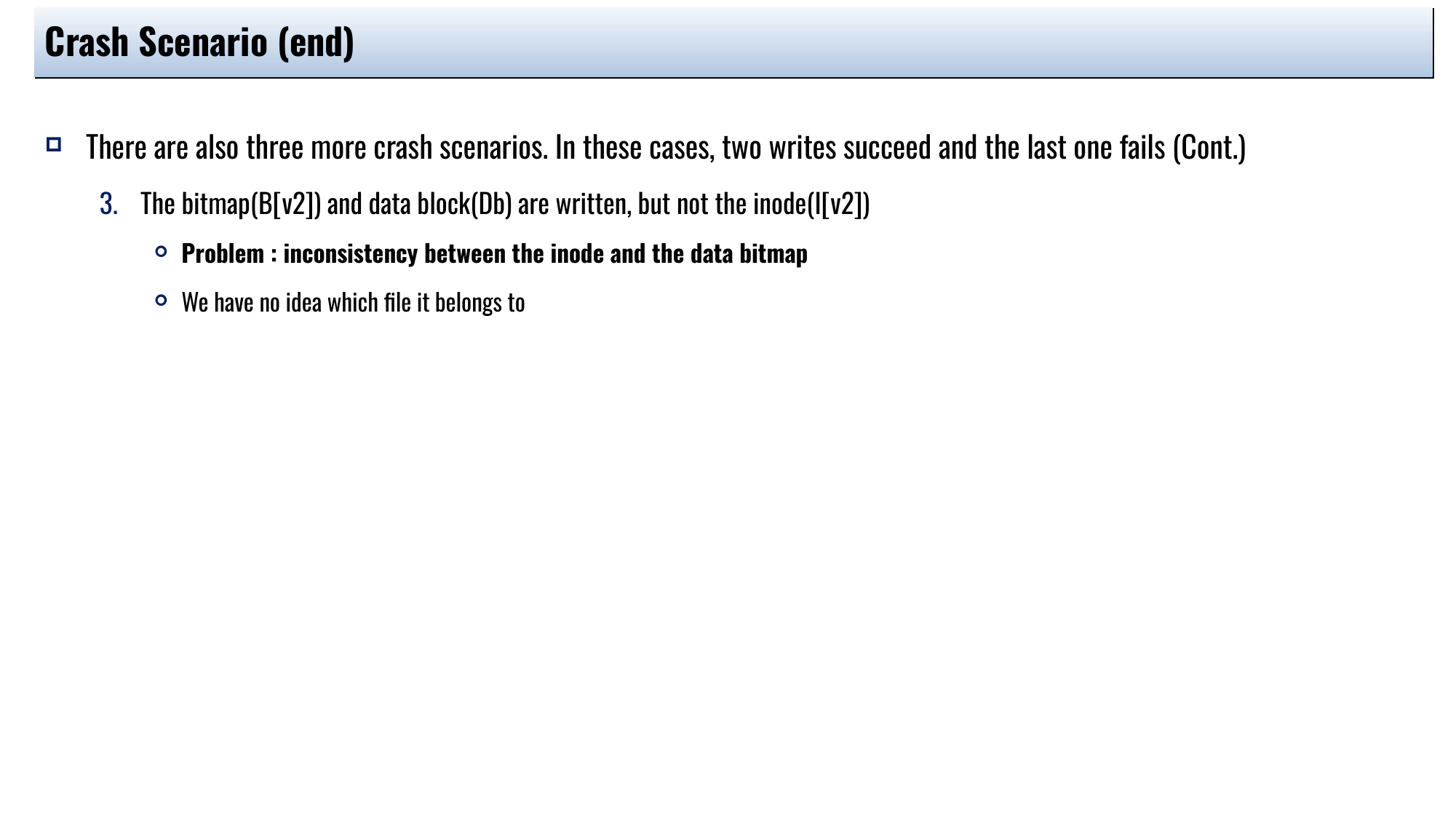

# Crash Scenario (end)
There are also three more crash scenarios. In these cases, two writes succeed and the last one fails (Cont.)
The bitmap(B[v2]) and data block(Db) are written, but not the inode(I[v2])
Problem : inconsistency between the inode and the data bitmap
We have no idea which file it belongs to